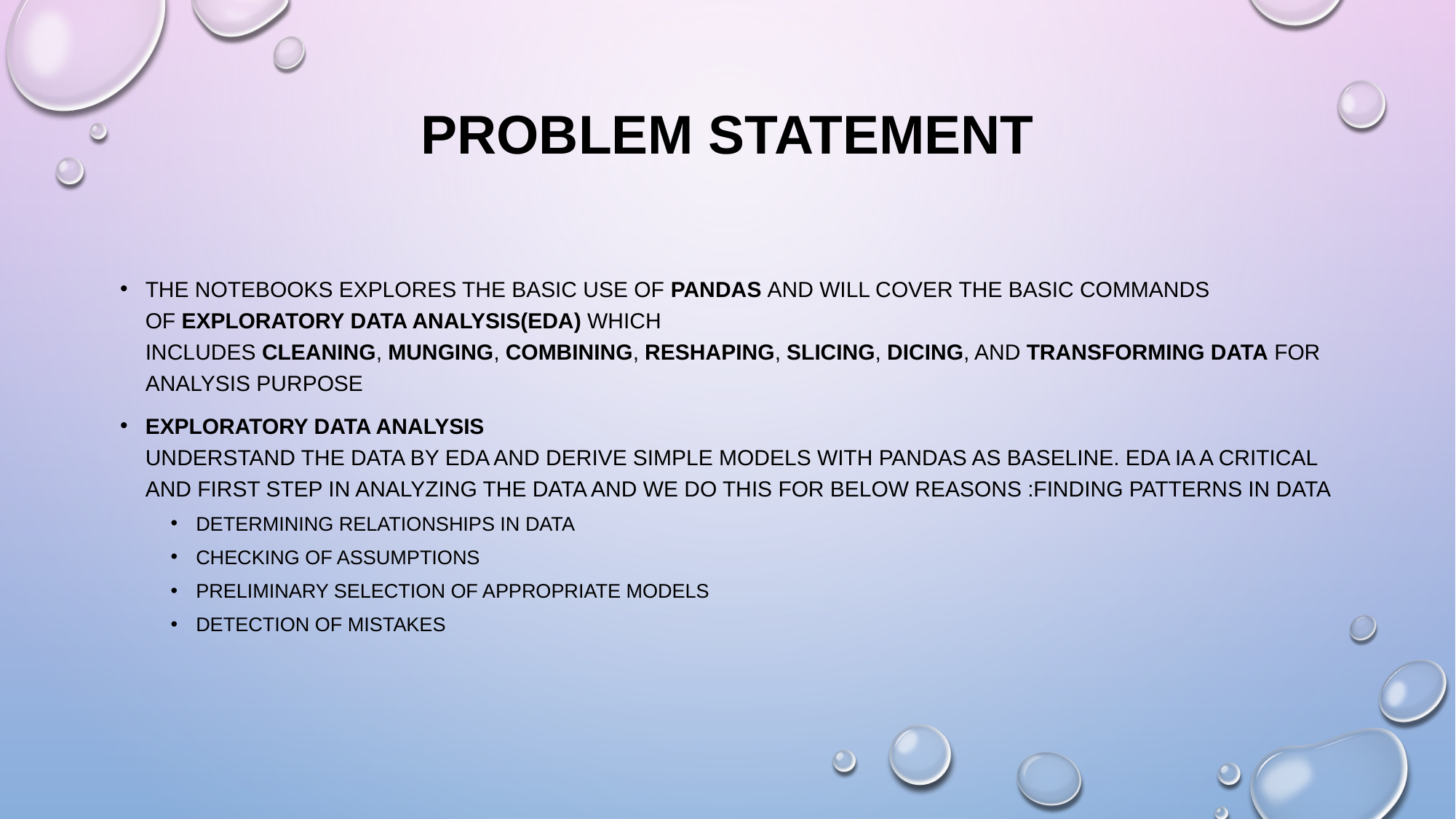

# Problem Statement
The notebooks explores the basic use of Pandas and will cover the basic commands of Exploratory Data Analysis(EDA) which includes cleaning, munging, combining, reshaping, slicing, dicing, and transforming data for analysis purpose
Exploratory Data Analysis 
Understand the data by EDA and derive simple models with Pandas as baseline. EDA ia a critical and first step in analyzing the data and we do this for below reasons :Finding patterns in Data
Determining relationships in Data
Checking of assumptions
Preliminary selection of appropriate models
Detection of mistakes